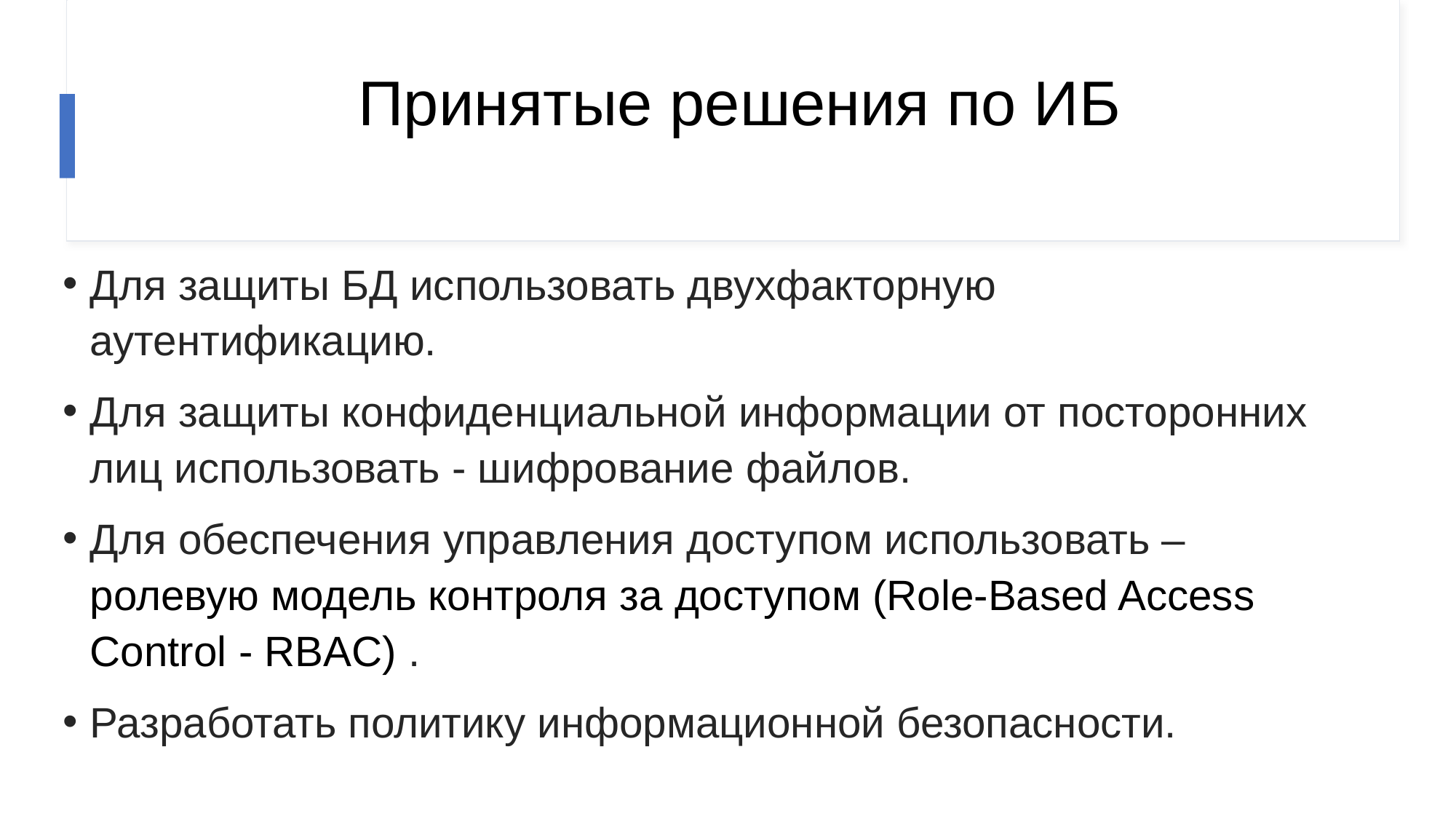

# Принятые решения по ИБ
Для защиты БД использовать двухфакторную аутентификацию.
Для защиты конфиденциальной информации от посторонних лиц использовать - шифрование файлов.
Для обеспечения управления доступом использовать – ролевую модель контроля за доступом (Role-Based Access Control - RBAC) .
Разработать политику информационной безопасности.